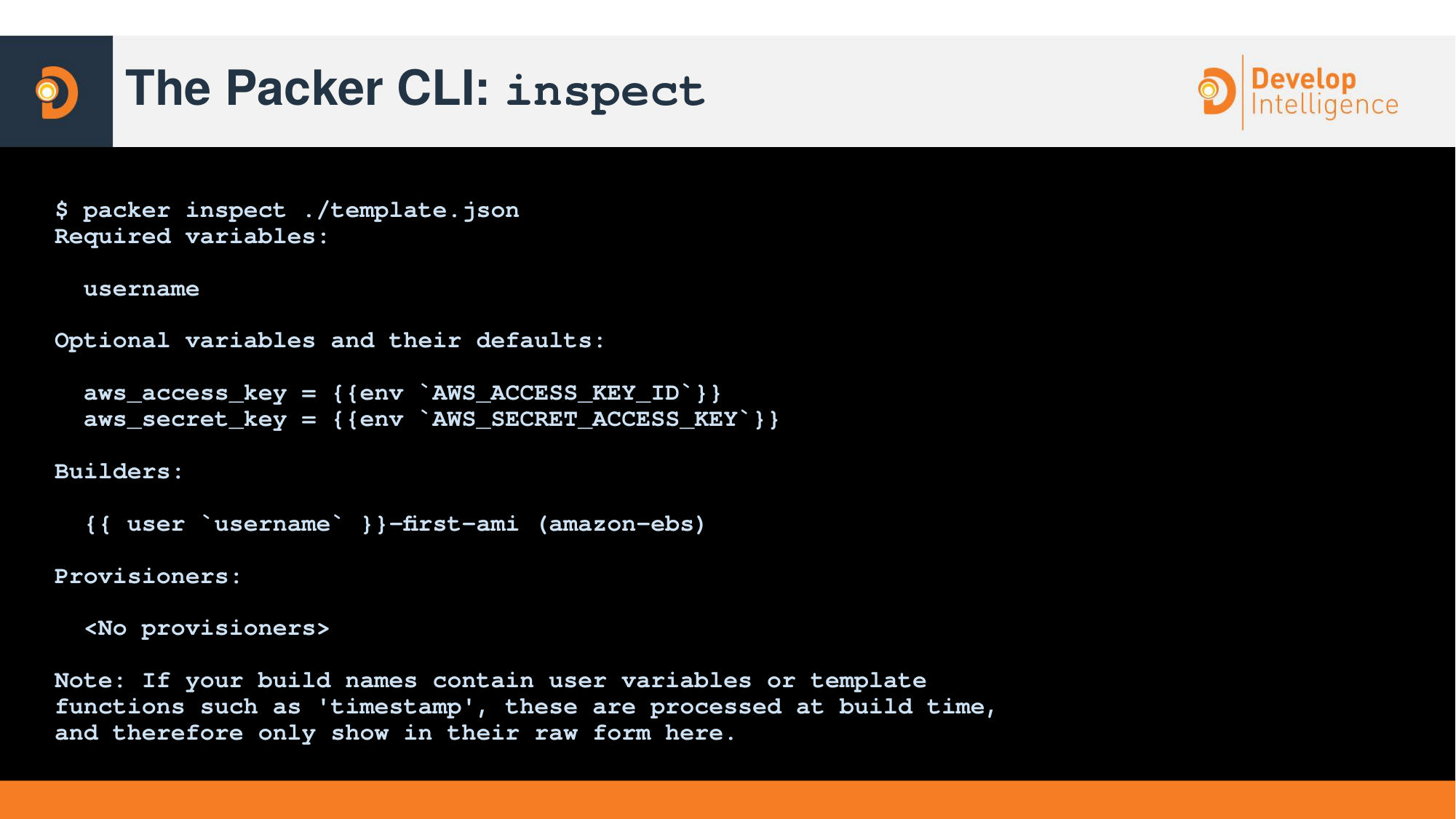

# The Packer CLI: inspect
$ packer inspect ./template.json
Required variables:

  username

Optional variables and their defaults:

  aws_access_key = {{env `AWS_ACCESS_KEY_ID`}}
  aws_secret_key = {{env `AWS_SECRET_ACCESS_KEY`}}

Builders:

  {{ user `username` }}-first-ami (amazon-ebs)

Provisioners:

  <No provisioners>

Note: If your build names contain user variables or template
functions such as 'timestamp', these are processed at build time,
and therefore only show in their raw form here.

28